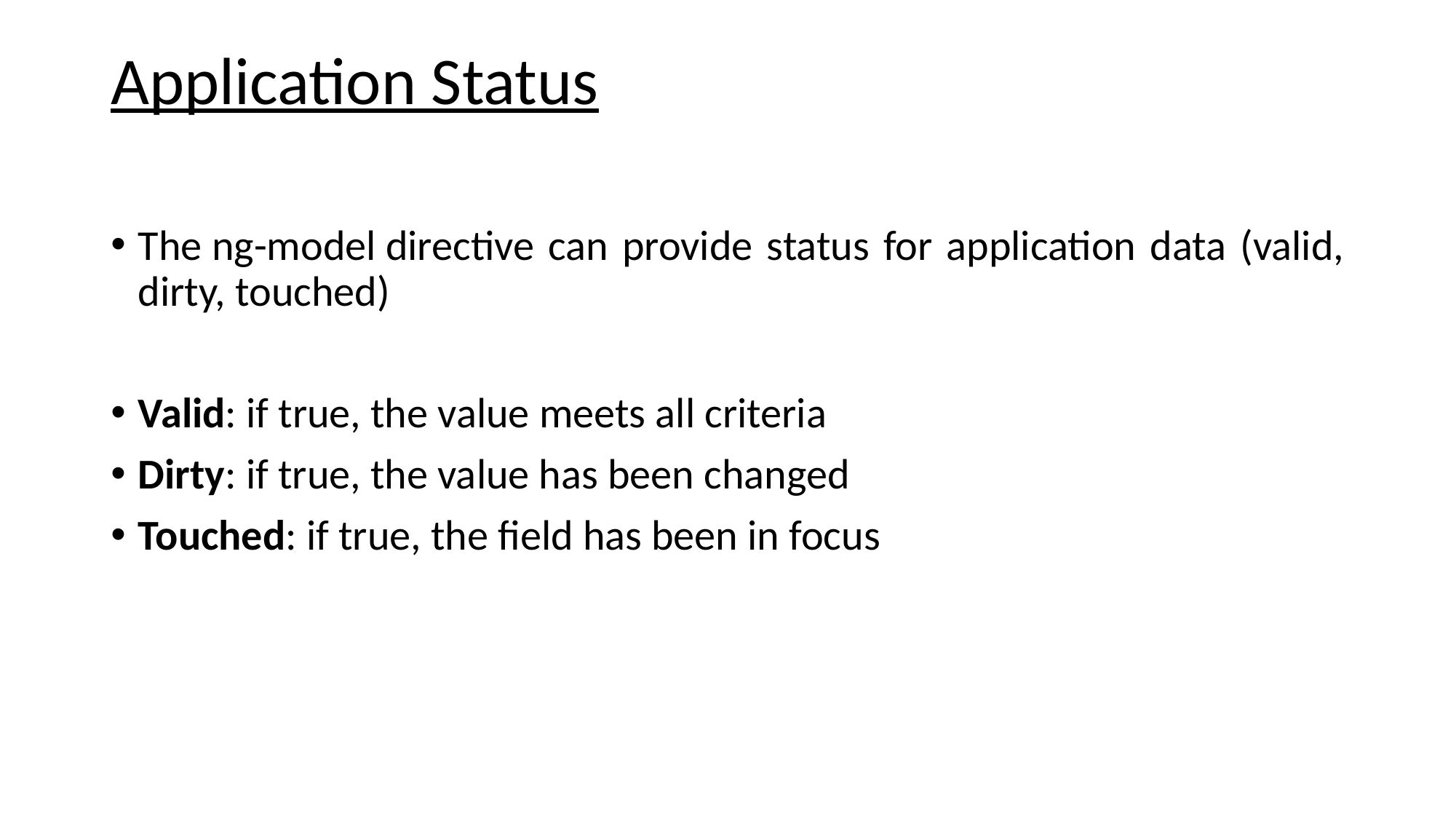

# Application Status
The ng-model directive can provide status for application data (valid, dirty, touched)

Valid: if true, the value meets all criteria
Dirty: if true, the value has been changed
Touched: if true, the field has been in focus